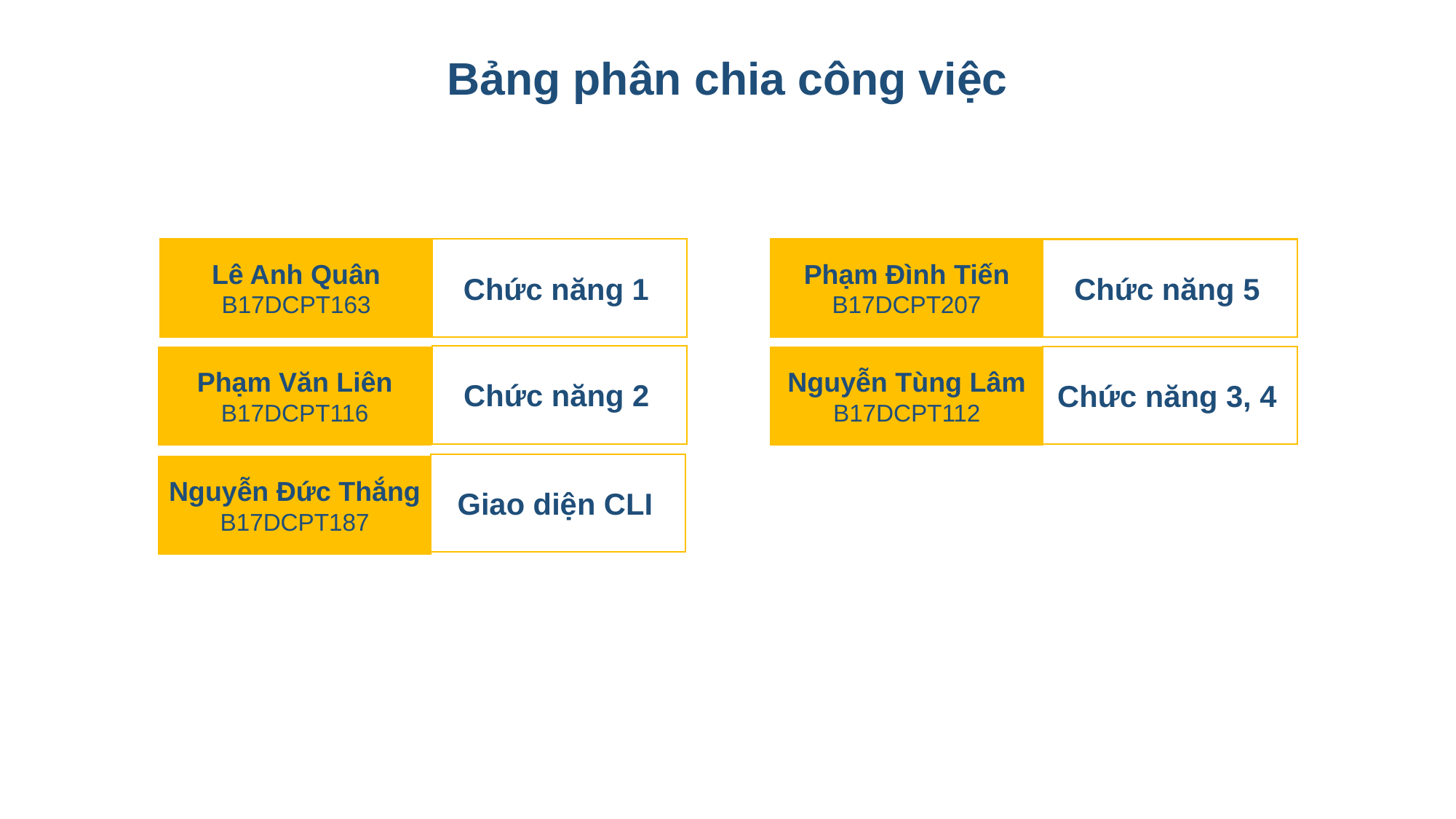

Bảng phân chia công việc

Lê Anh Quân
B17DCPT163
Chức năng 1

Phạm Đình Tiến
B17DCPT207
Chức năng 5

Phạm Văn Liên
B17DCPT116
Chức năng 2

Nguyễn Tùng Lâm
B17DCPT112
Chức năng 3, 4

Nguyễn Đức Thắng
B17DCPT187
Giao diện CLI